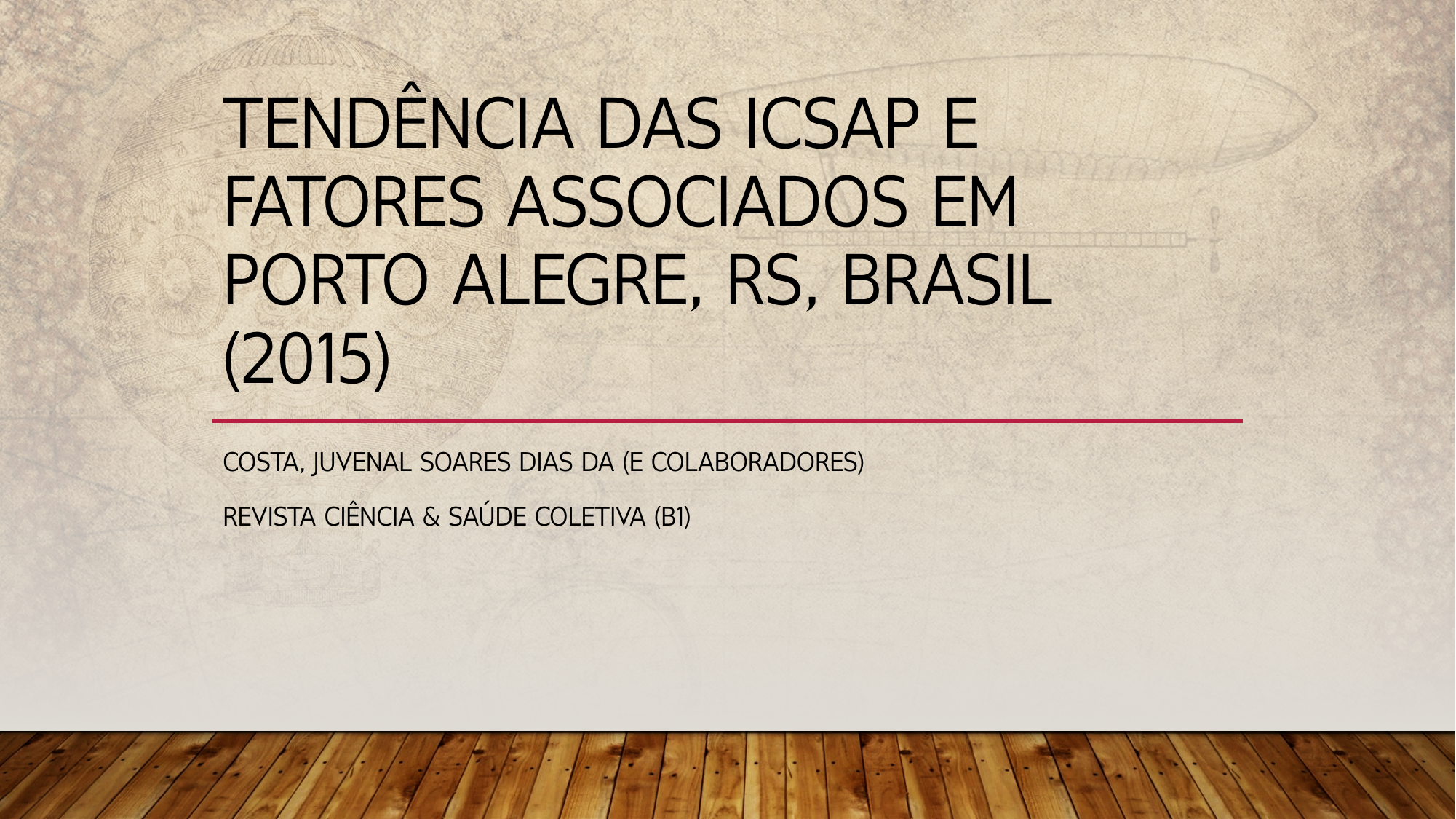

# Tendência das ICSAP e fatores associados em porto alegre, rs, brasil (2015)
Costa, Juvenal soares dias da (e colaboradores)
Revista ciência & saúde coletiva (b1)